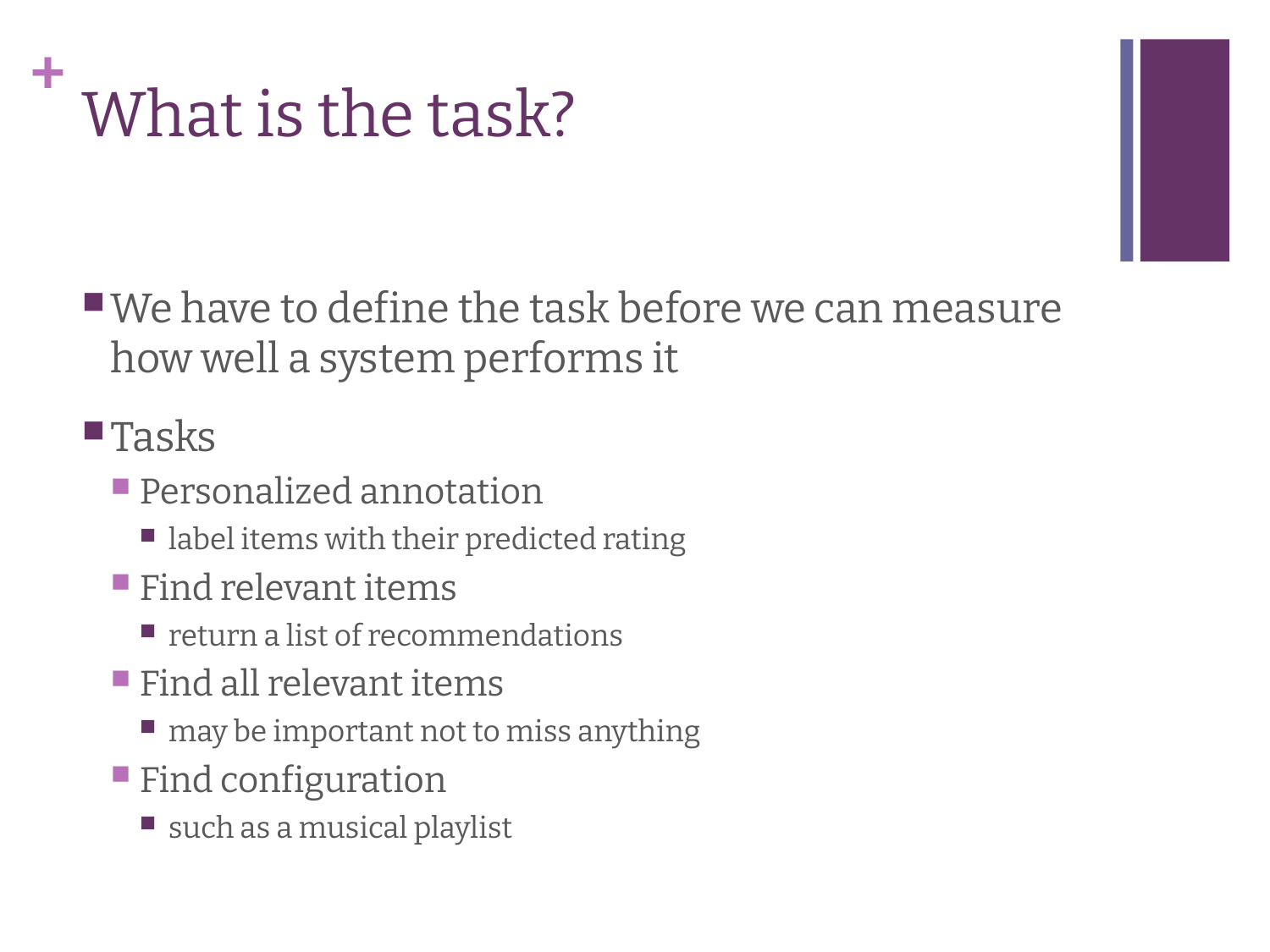

# What is the task?
We have to define the task before we can measure how well a system performs it
Tasks
Personalized annotation
label items with their predicted rating
Find relevant items
return a list of recommendations
Find all relevant items
may be important not to miss anything
Find configuration
such as a musical playlist